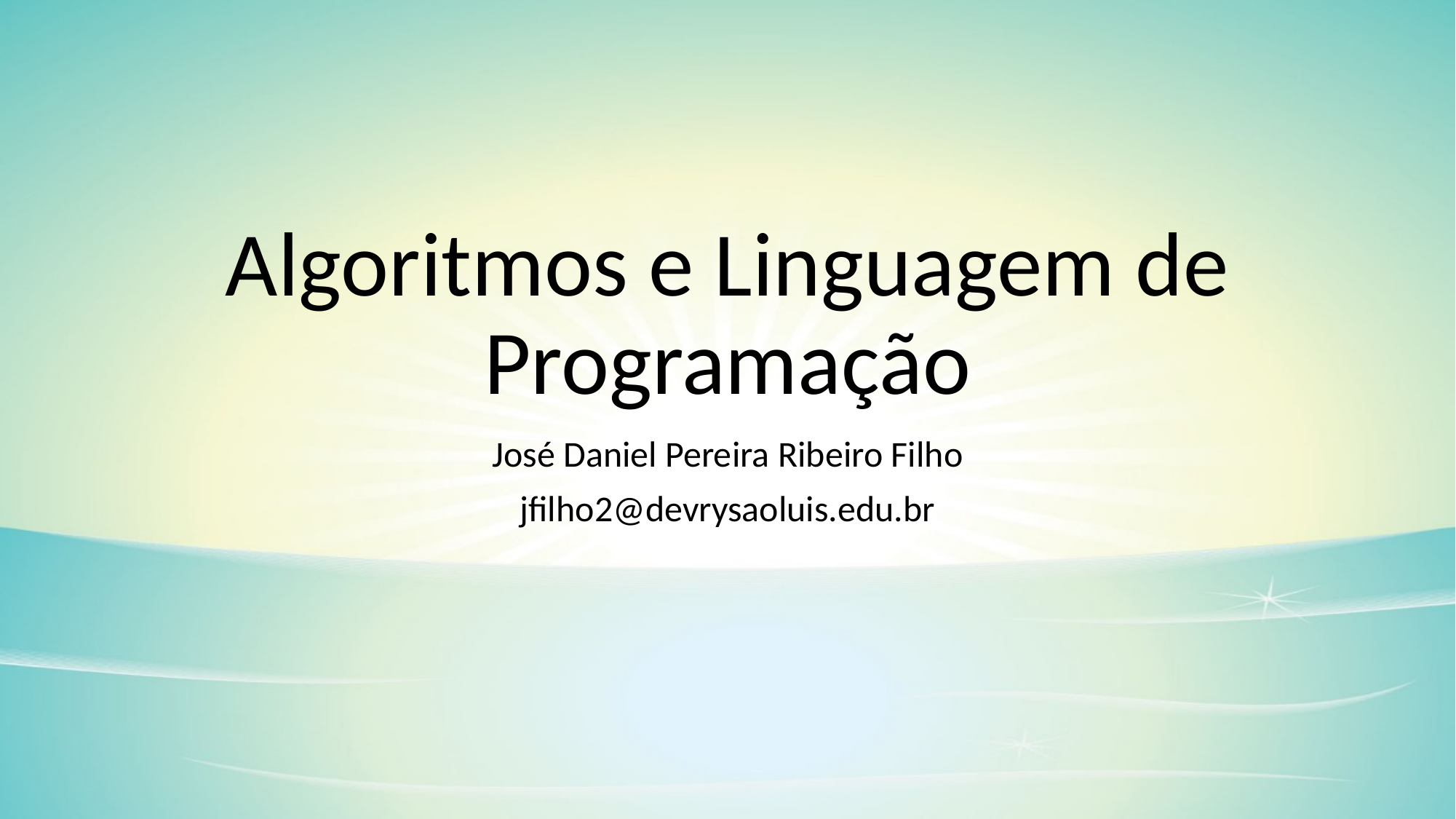

# Algoritmos e Linguagem de Programação
José Daniel Pereira Ribeiro Filho
jfilho2@devrysaoluis.edu.br